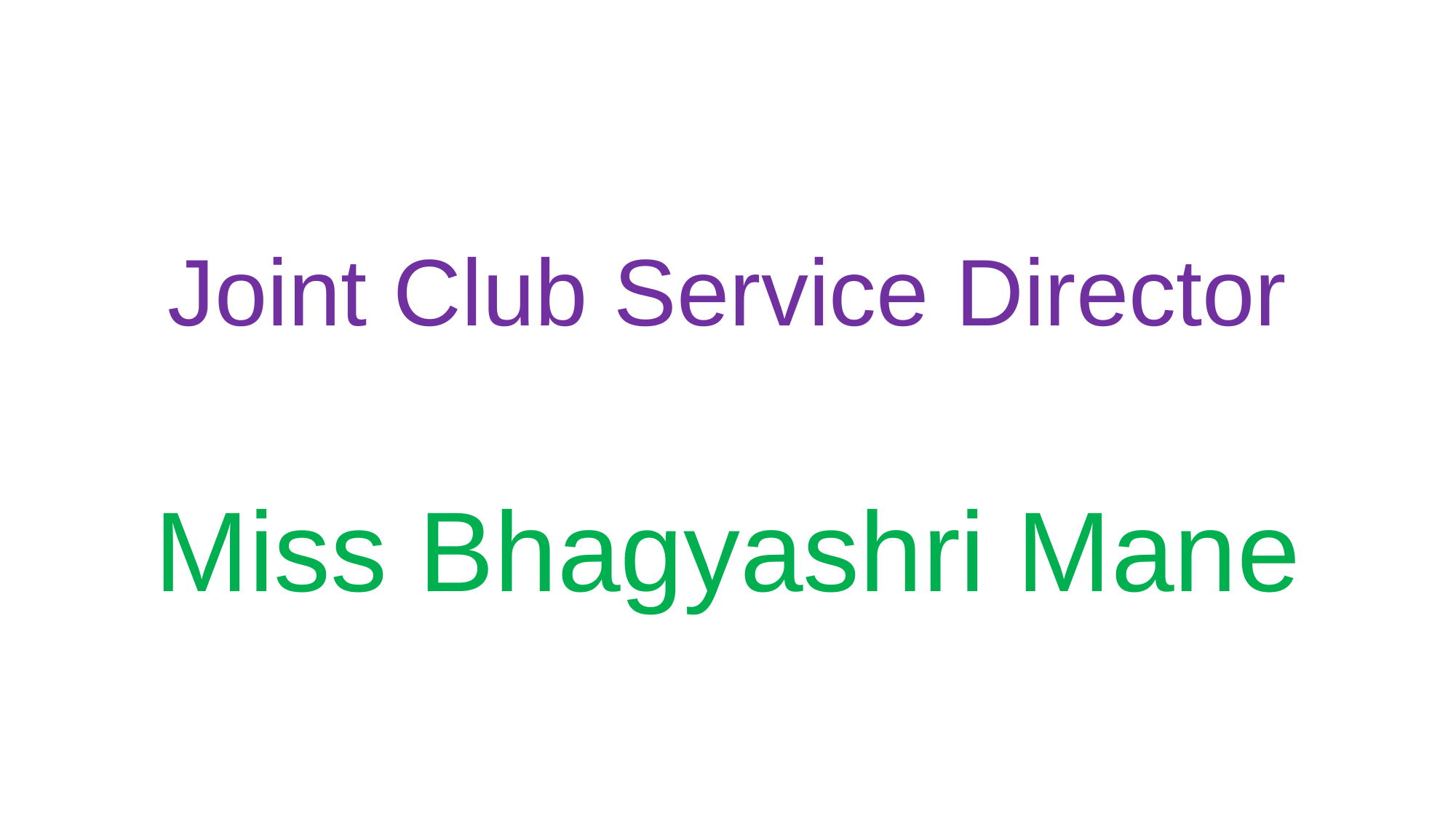

# Joint Club Service Director
Miss Bhagyashri Mane